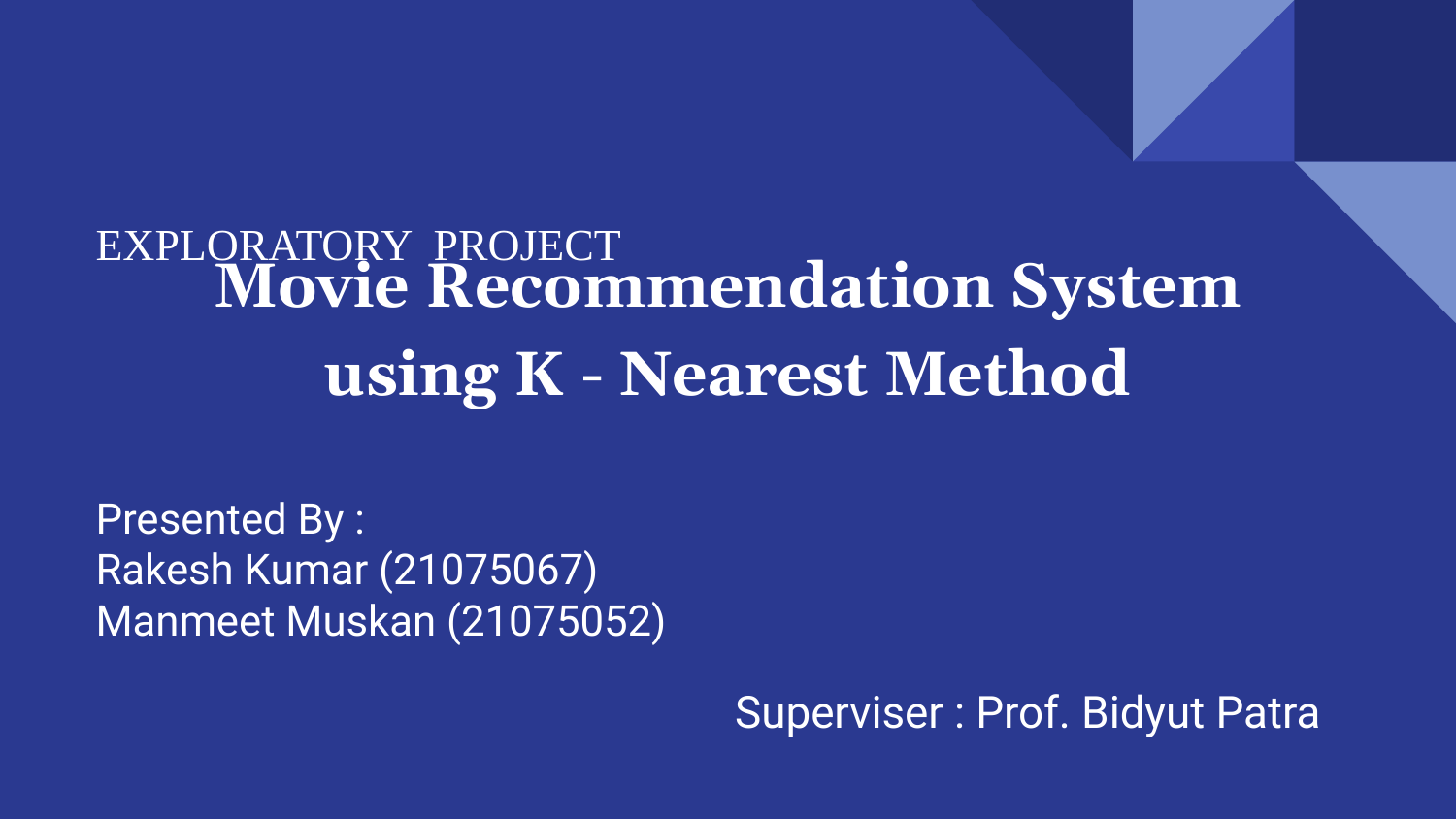

EXPLORATORY  PROJECT
# Movie Recommendation System using K - Nearest Method
Presented By :
Rakesh Kumar (21075067)
Manmeet Muskan (21075052)
Superviser : Prof. Bidyut Patra